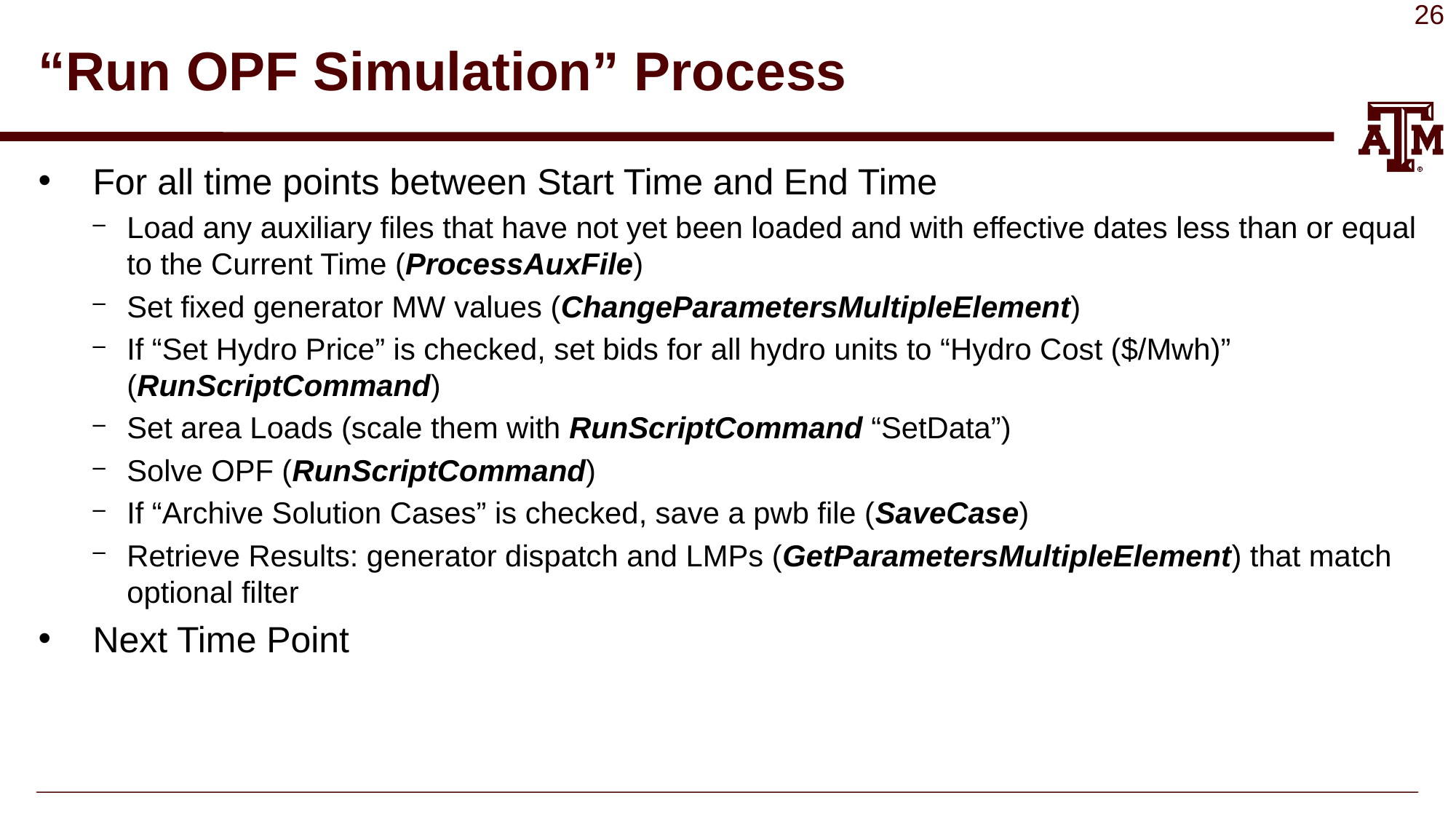

# “Run OPF Simulation” Process
For all time points between Start Time and End Time
Load any auxiliary files that have not yet been loaded and with effective dates less than or equal to the Current Time (ProcessAuxFile)
Set fixed generator MW values (ChangeParametersMultipleElement)
If “Set Hydro Price” is checked, set bids for all hydro units to “Hydro Cost ($/Mwh)” (RunScriptCommand)
Set area Loads (scale them with RunScriptCommand “SetData”)
Solve OPF (RunScriptCommand)
If “Archive Solution Cases” is checked, save a pwb file (SaveCase)
Retrieve Results: generator dispatch and LMPs (GetParametersMultipleElement) that match optional filter
Next Time Point